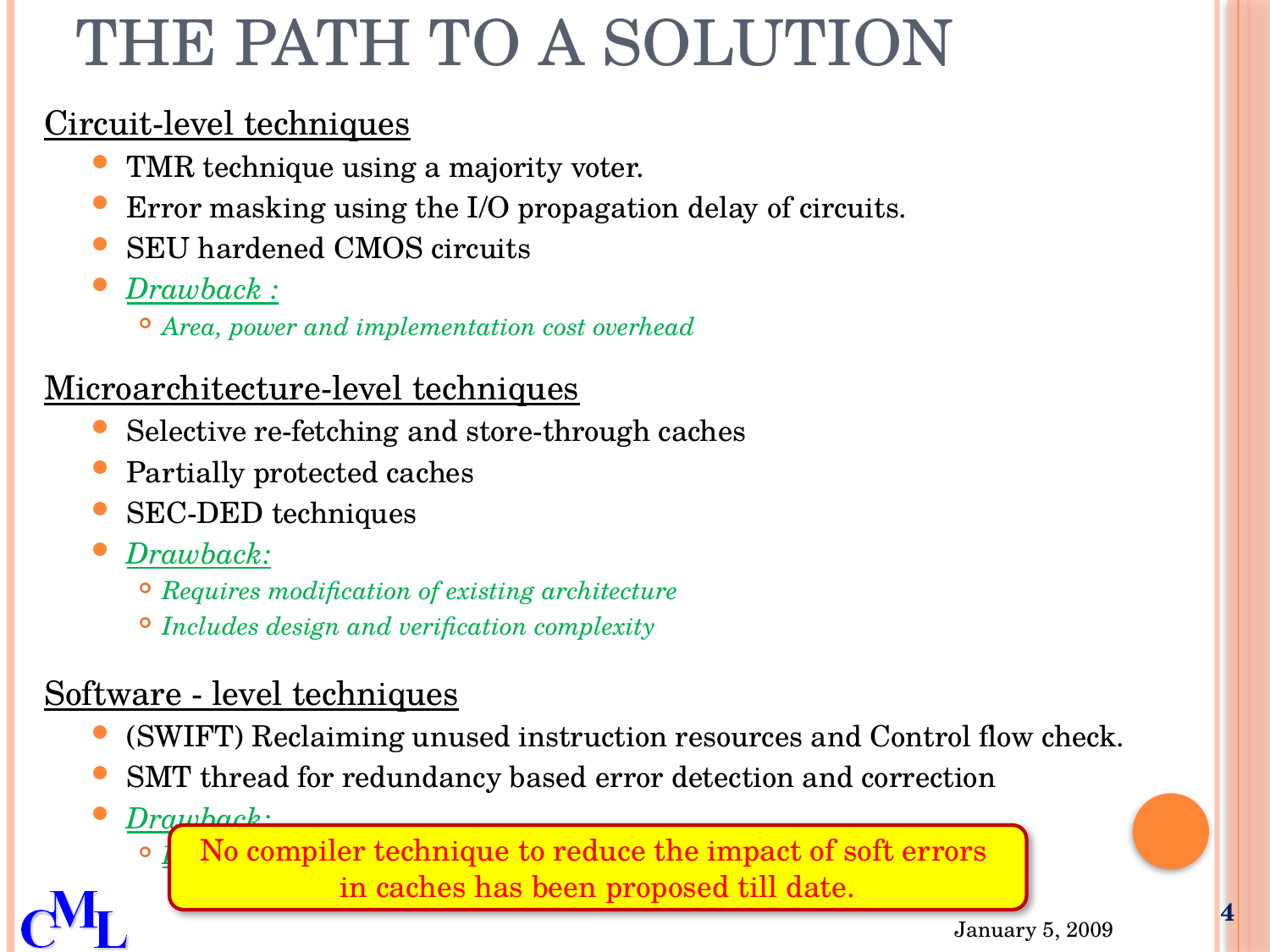

# The Path To a Solution
Circuit-level techniques
TMR technique using a majority voter.
Error masking using the I/O propagation delay of circuits.
SEU hardened CMOS circuits
Drawback :
Area, power and implementation cost overhead

Microarchitecture-level techniques
Selective re-fetching and store-through caches
Partially protected caches
SEC-DED techniques
Drawback:
Requires modification of existing architecture
Includes design and verification complexity

Software - level techniques
(SWIFT) Reclaiming unused instruction resources and Control flow check.
SMT thread for redundancy based error detection and correction
Drawback:
Performance overhead is involved because of additional resource usage.

No compiler technique to reduce the impact of soft errors
in caches has been proposed till date.
4